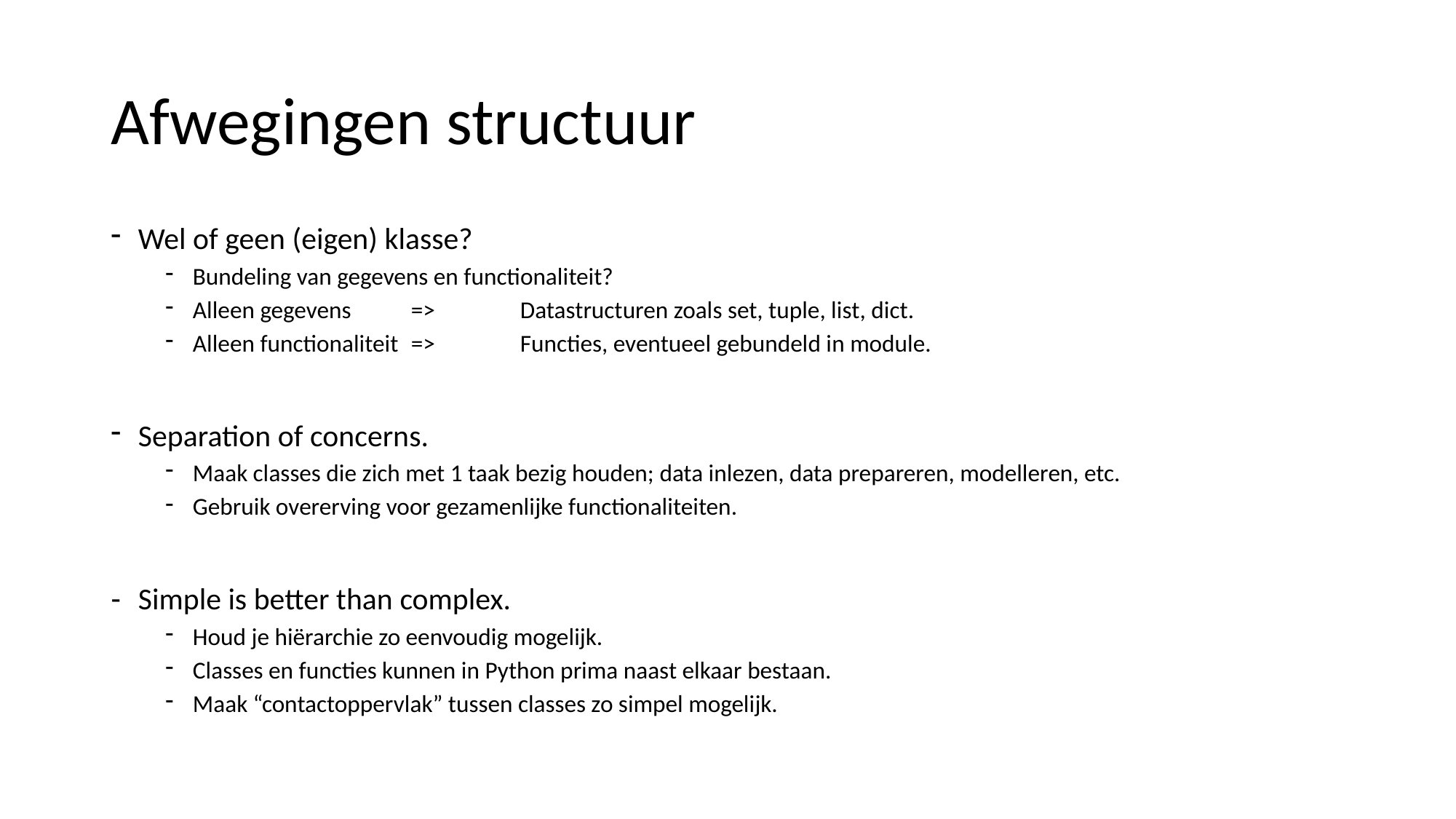

# Afwegingen structuur
Wel of geen (eigen) klasse?
Bundeling van gegevens en functionaliteit?
Alleen gegevens	=> 	Datastructuren zoals set, tuple, list, dict.
Alleen functionaliteit	=>	Functies, eventueel gebundeld in module.

Separation of concerns.
Maak classes die zich met 1 taak bezig houden; data inlezen, data prepareren, modelleren, etc.
Gebruik overerving voor gezamenlijke functionaliteiten.

Simple is better than complex.
Houd je hiërarchie zo eenvoudig mogelijk.
Classes en functies kunnen in Python prima naast elkaar bestaan.
Maak “contactoppervlak” tussen classes zo simpel mogelijk.